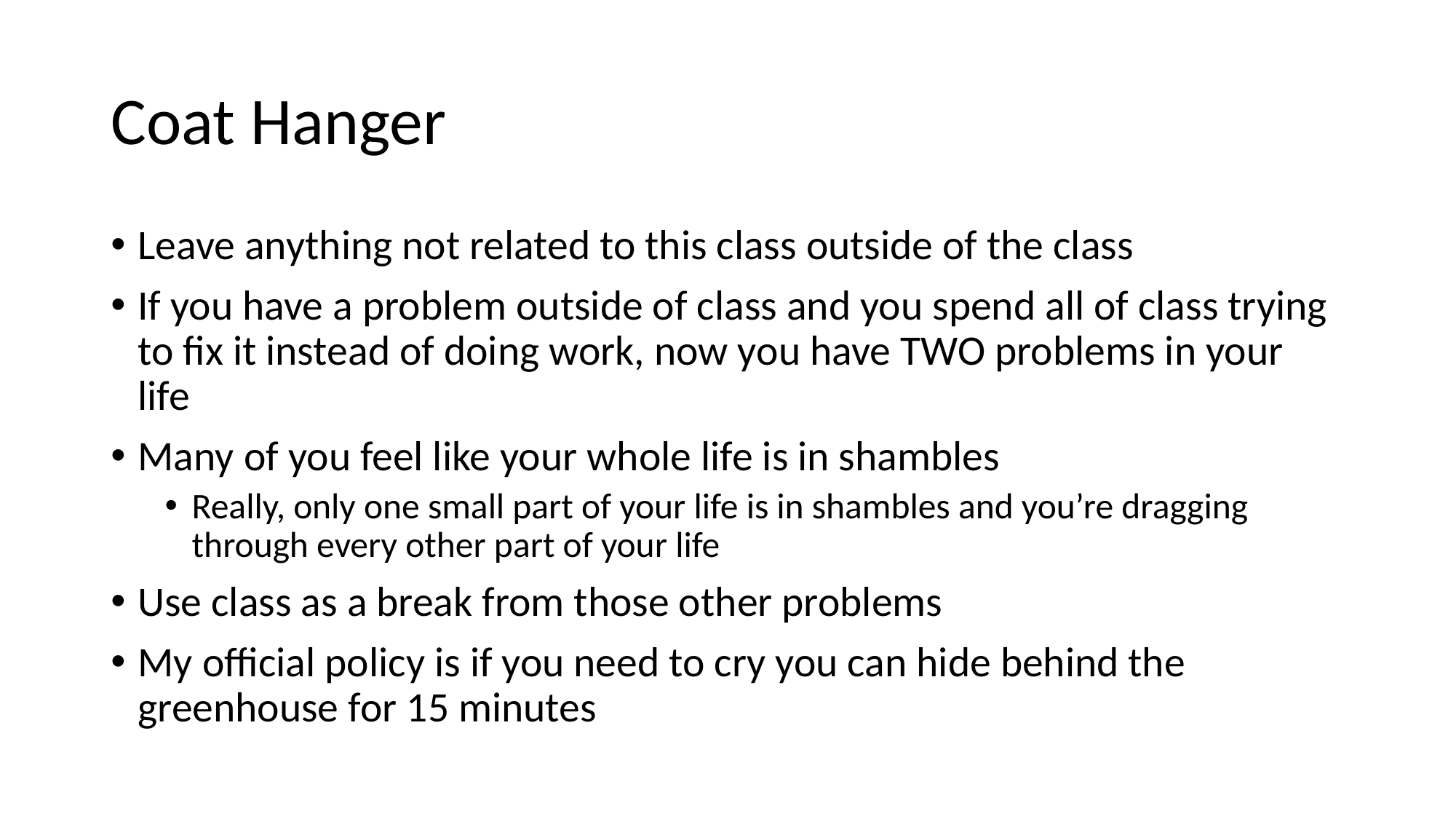

# Coat Hanger
Leave anything not related to this class outside of the class
If you have a problem outside of class and you spend all of class trying to fix it instead of doing work, now you have TWO problems in your life
Many of you feel like your whole life is in shambles
Really, only one small part of your life is in shambles and you’re dragging through every other part of your life
Use class as a break from those other problems
My official policy is if you need to cry you can hide behind the greenhouse for 15 minutes